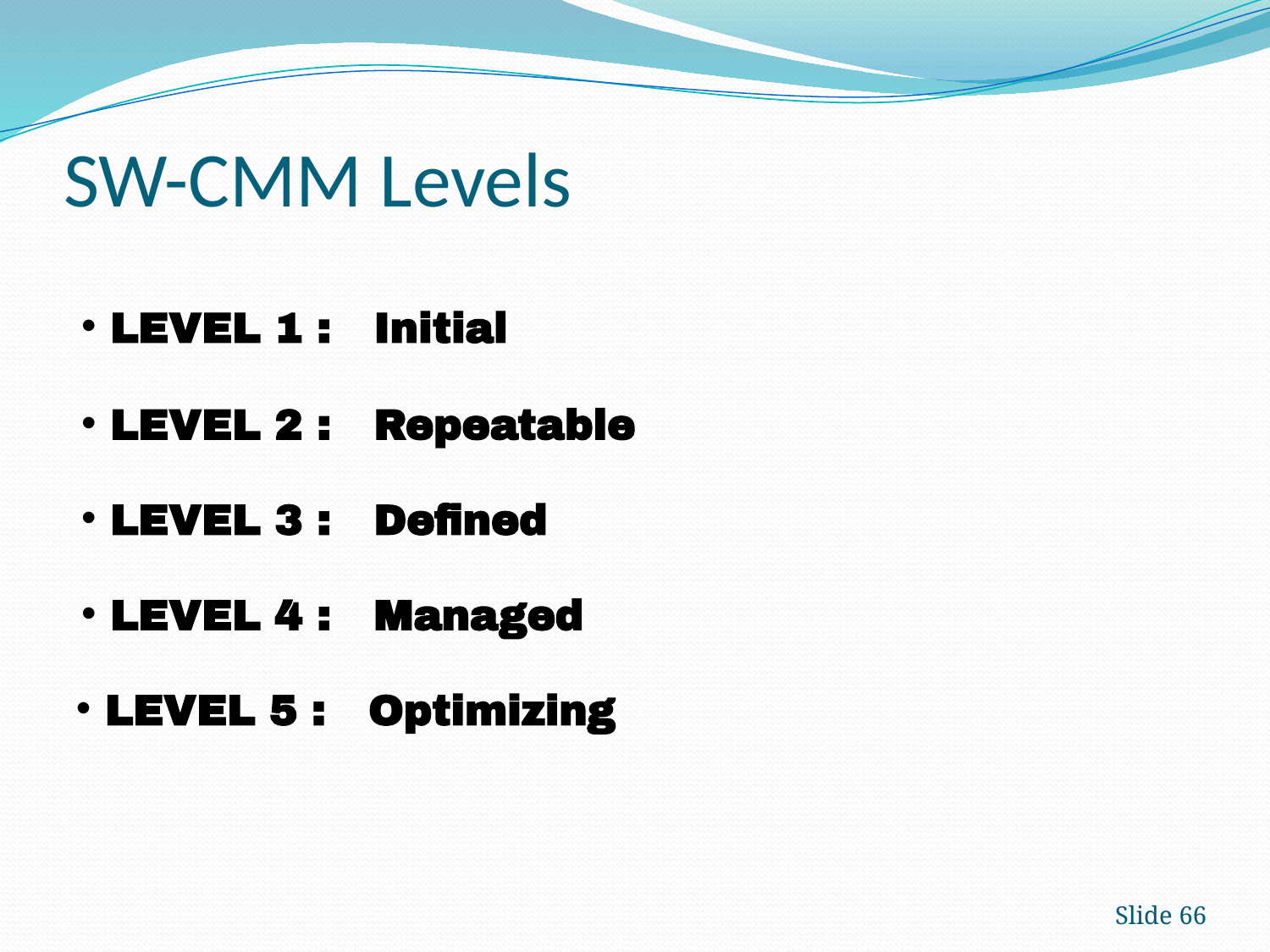

# SW-CMM Levels
 LEVEL 1 :   Initial
 LEVEL 2 :   Repeatable
 LEVEL 3 :   Defined
 LEVEL 4 :   Managed
 LEVEL 5 :   Optimizing
Slide 66